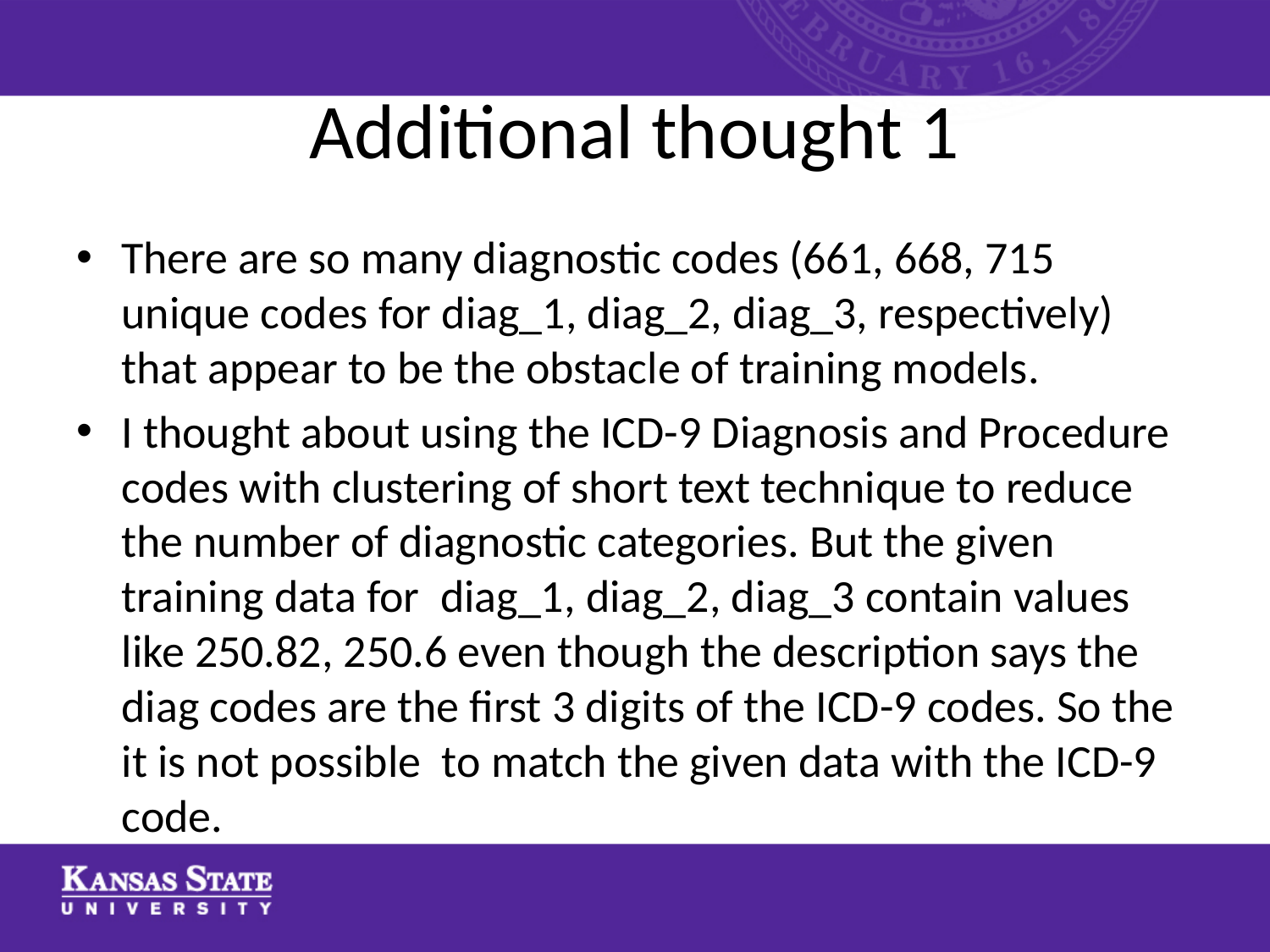

# Additional thought 1
There are so many diagnostic codes (661, 668, 715 unique codes for diag_1, diag_2, diag_3, respectively) that appear to be the obstacle of training models.
I thought about using the ICD-9 Diagnosis and Procedure codes with clustering of short text technique to reduce the number of diagnostic categories. But the given training data for  diag_1, diag_2, diag_3 contain values like 250.82, 250.6 even though the description says the diag codes are the first 3 digits of the ICD-9 codes. So the it is not possible  to match the given data with the ICD-9 code.